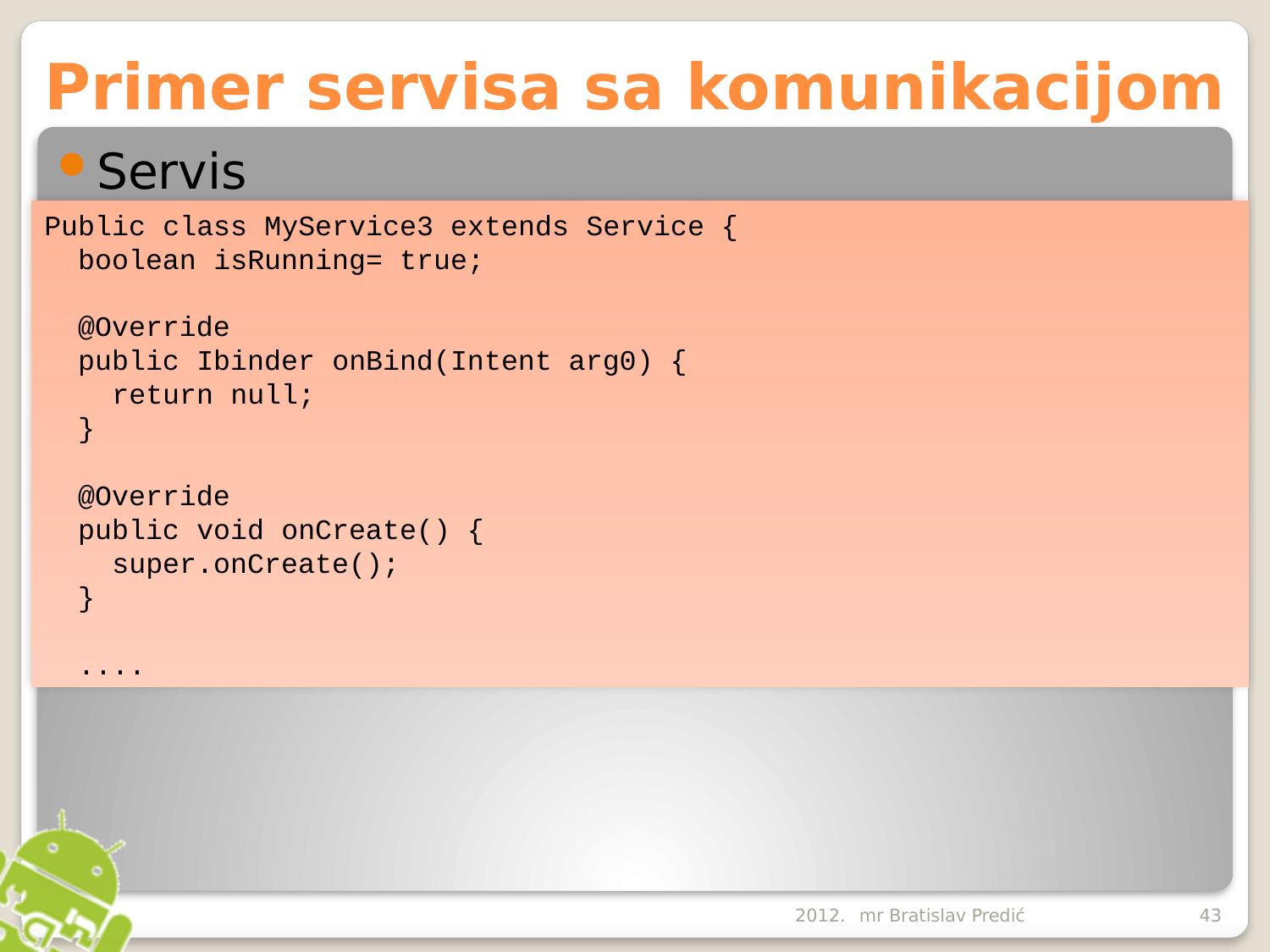

# Primer servisa sa komunikacijom
Servis
Public class MyService3 extends Service {
  boolean isRunning= true;

  @Override
  public Ibinder onBind(Intent arg0) {
    return null;
  }

  @Override
  public void onCreate() {
    super.onCreate();
  }

  ....
2012.
mr Bratislav Predić
43